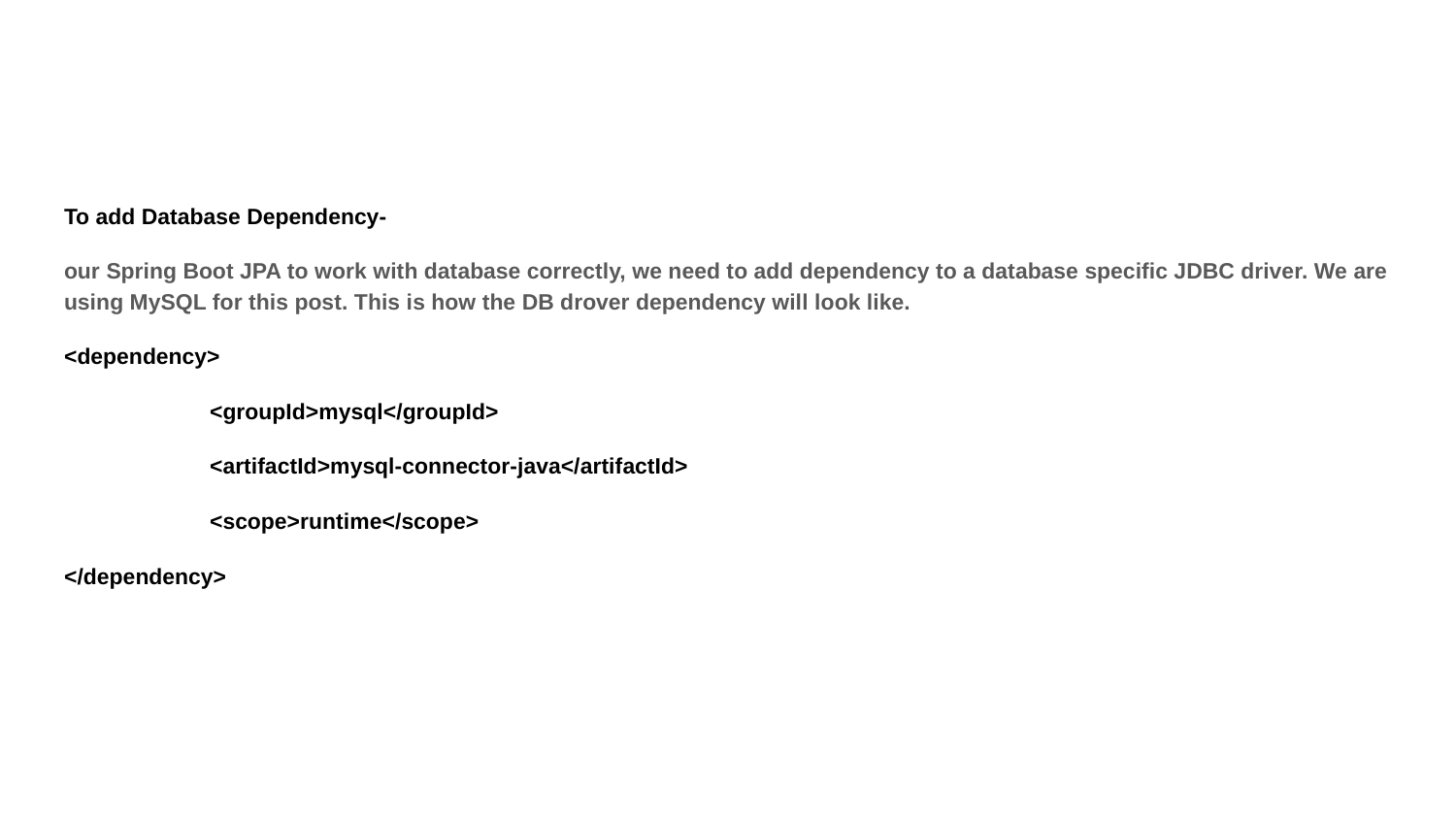

#
To add Database Dependency-
our Spring Boot JPA to work with database correctly, we need to add dependency to a database specific JDBC driver. We are using MySQL for this post. This is how the DB drover dependency will look like.
<dependency>
	<groupId>mysql</groupId>
	<artifactId>mysql-connector-java</artifactId>
	<scope>runtime</scope>
</dependency>